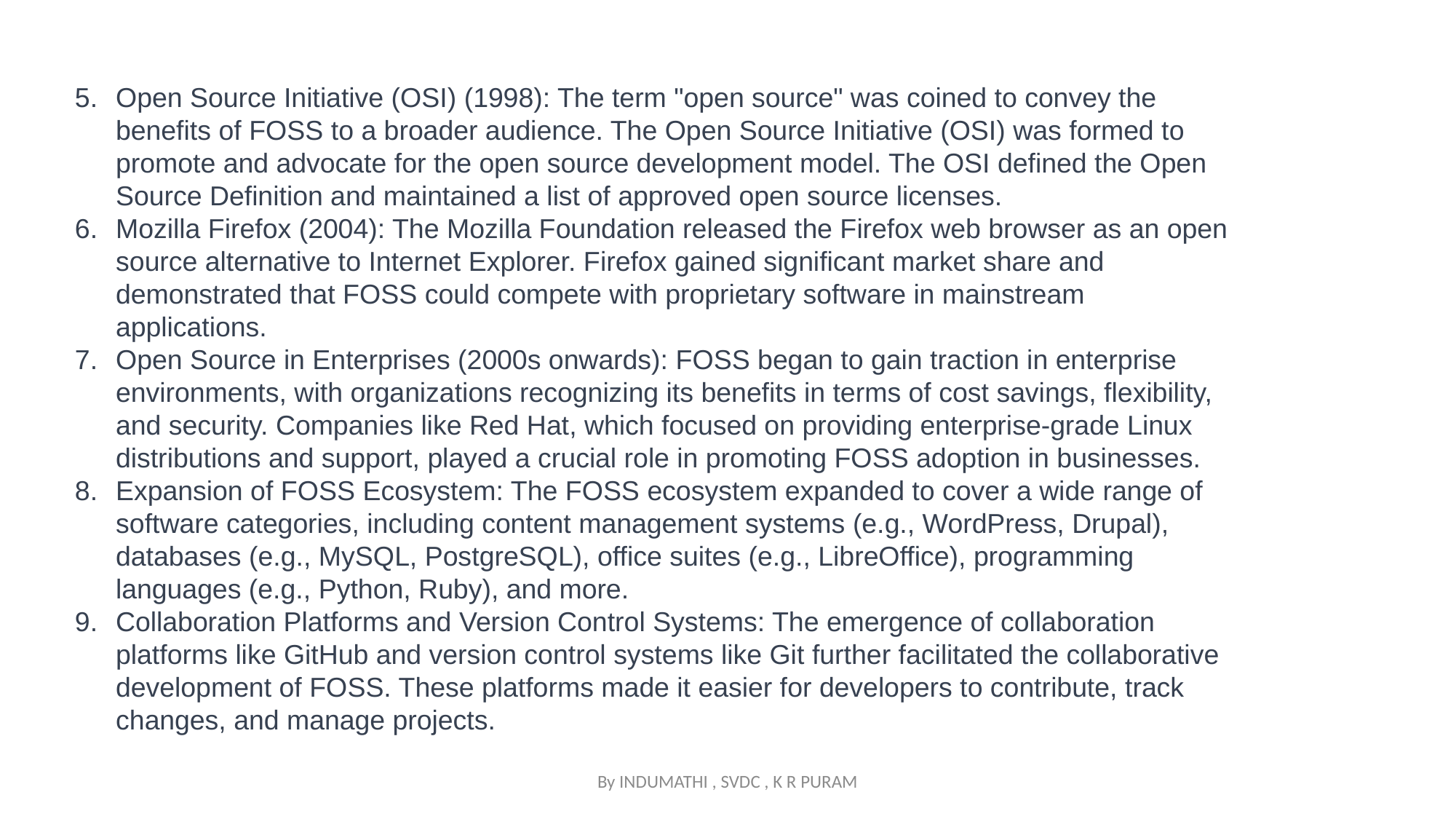

Open Source Initiative (OSI) (1998): The term "open source" was coined to convey the benefits of FOSS to a broader audience. The Open Source Initiative (OSI) was formed to promote and advocate for the open source development model. The OSI defined the Open Source Definition and maintained a list of approved open source licenses.
Mozilla Firefox (2004): The Mozilla Foundation released the Firefox web browser as an open source alternative to Internet Explorer. Firefox gained significant market share and demonstrated that FOSS could compete with proprietary software in mainstream applications.
Open Source in Enterprises (2000s onwards): FOSS began to gain traction in enterprise environments, with organizations recognizing its benefits in terms of cost savings, flexibility, and security. Companies like Red Hat, which focused on providing enterprise-grade Linux distributions and support, played a crucial role in promoting FOSS adoption in businesses.
Expansion of FOSS Ecosystem: The FOSS ecosystem expanded to cover a wide range of software categories, including content management systems (e.g., WordPress, Drupal), databases (e.g., MySQL, PostgreSQL), office suites (e.g., LibreOffice), programming languages (e.g., Python, Ruby), and more.
Collaboration Platforms and Version Control Systems: The emergence of collaboration platforms like GitHub and version control systems like Git further facilitated the collaborative development of FOSS. These platforms made it easier for developers to contribute, track changes, and manage projects.

By INDUMATHI , SVDC , K R PURAM